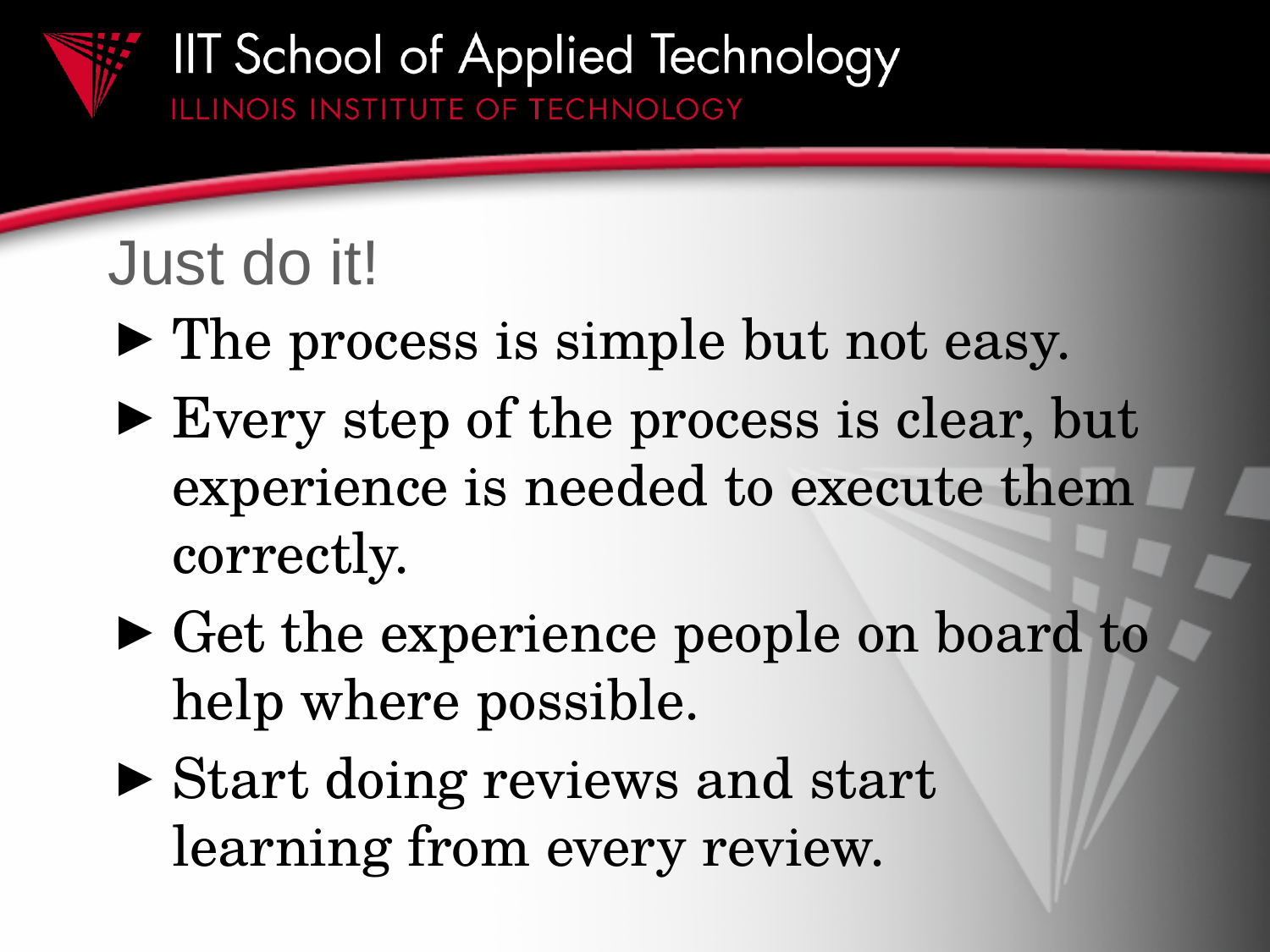

# Just do it!
The process is simple but not easy.
Every step of the process is clear, but experience is needed to execute them correctly.
Get the experience people on board to help where possible.
Start doing reviews and start learning from every review.